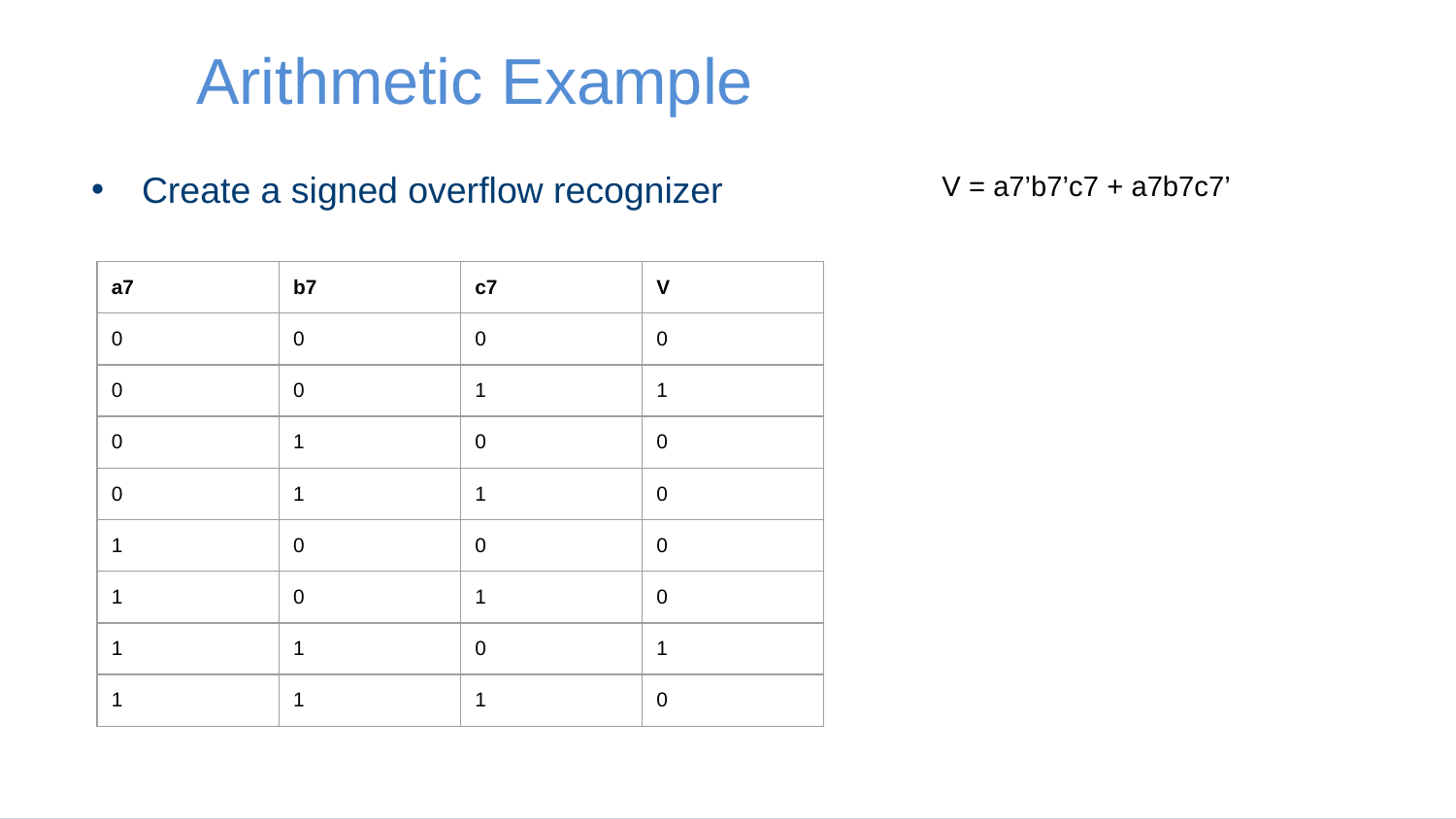

Arithmetic Example
Create a signed overflow recognizer

V = a7’b7’c7 + a7b7c7’
| a7 | b7 | c7 | V |
| --- | --- | --- | --- |
| 0 | 0 | 0 | 0 |
| 0 | 0 | 1 | 1 |
| 0 | 1 | 0 | 0 |
| 0 | 1 | 1 | 0 |
| 1 | 0 | 0 | 0 |
| 1 | 0 | 1 | 0 |
| 1 | 1 | 0 | 1 |
| 1 | 1 | 1 | 0 |